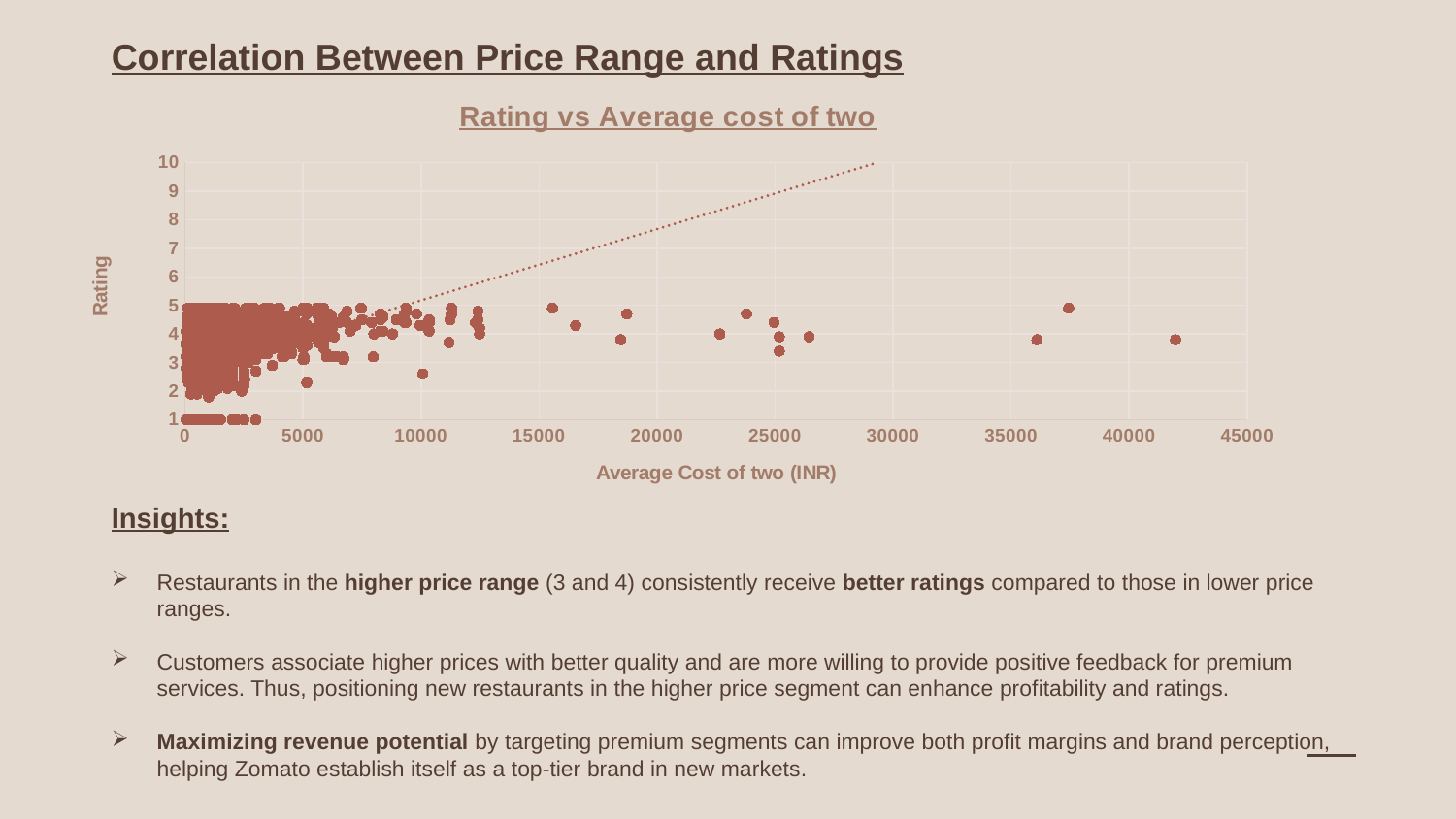

Correlation Between Price Range and Ratings

### Chart: Rating vs Average cost of two

| Category | Rating |
|---|---|
Insights:

Restaurants in the higher price range (3 and 4) consistently receive better ratings compared to those in lower price ranges.

Customers associate higher prices with better quality and are more willing to provide positive feedback for premium services. Thus, positioning new restaurants in the higher price segment can enhance profitability and ratings.

Maximizing revenue potential by targeting premium segments can improve both profit margins and brand perception, helping Zomato establish itself as a top-tier brand in new markets.